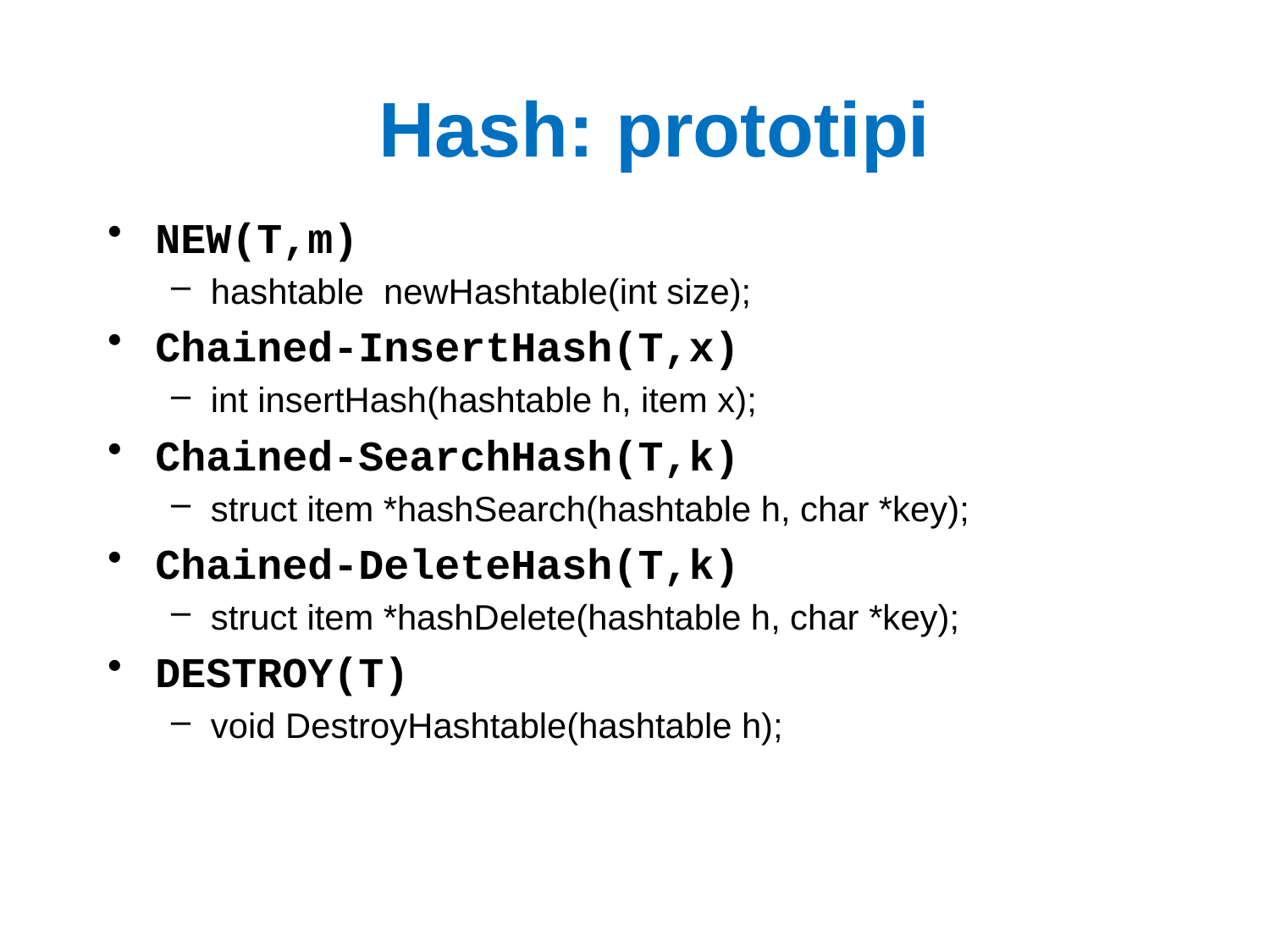

# Hash: prototipi
NEW(T,m)
hashtable  newHashtable(int size);
Chained-InsertHash(T,x)
int insertHash(hashtable h, item x);
Chained-SearchHash(T,k)
struct item *hashSearch(hashtable h, char *key);
Chained-DeleteHash(T,k)
struct item *hashDelete(hashtable h, char *key);
DESTROY(T)
void DestroyHashtable(hashtable h);